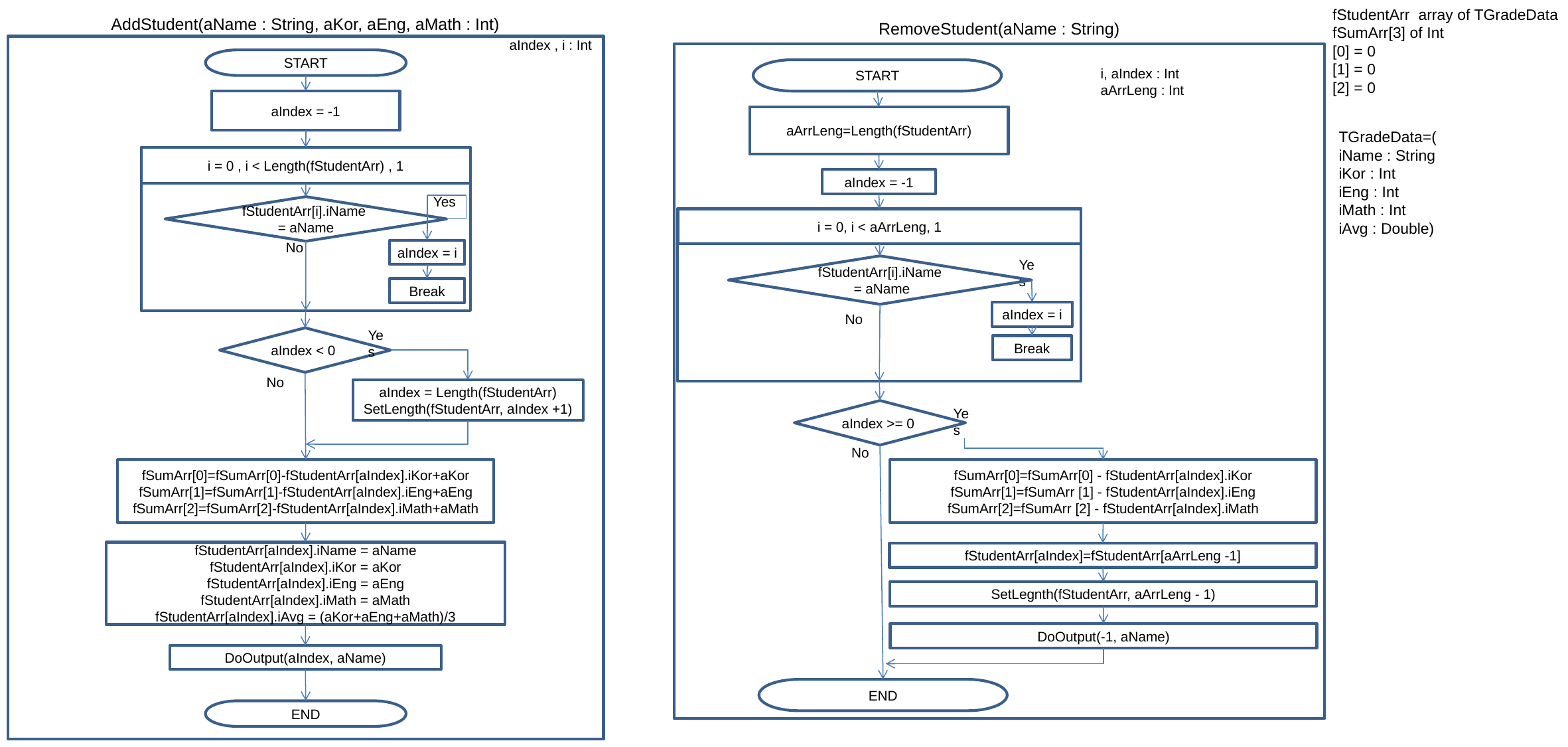

fStudentArr  array of TGradeData
fSumArr[3] of Int
[0] = 0
[1] = 0
[2] = 0
AddStudent(aName : String, aKor, aEng, aMath : Int)

RemoveStudent(aName : String)

aIndex , i : Int
START
START
i, aIndex : Int
aArrLeng : Int
aIndex = -1
aArrLeng=Length(fStudentArr)
TGradeData=(
iName : String
iKor : Int
iEng : Int
iMath : Int
iAvg : Double)

i = 0 , i < Length(fStudentArr) , 1
aIndex = -1
Yes
fStudentArr[i].iName
= aName

i = 0, i < aArrLeng, 1
No
aIndex = i
Yes
fStudentArr[i].iName
 = aName
Break
aIndex = i
No
Yes
aIndex < 0
Break
No
aIndex = Length(fStudentArr)
SetLength(fStudentArr, aIndex +1)
aIndex >= 0
Yes
No
fSumArr[0]=fSumArr[0]-fStudentArr[aIndex].iKor+aKor
fSumArr[1]=fSumArr[1]-fStudentArr[aIndex].iEng+aEng
fSumArr[2]=fSumArr[2]-fStudentArr[aIndex].iMath+aMath
fSumArr[0]=fSumArr[0] - fStudentArr[aIndex].iKor
fSumArr[1]=fSumArr [1] - fStudentArr[aIndex].iEng
fSumArr[2]=fSumArr [2] - fStudentArr[aIndex].iMath
fStudentArr[aIndex].iName = aName
fStudentArr[aIndex].iKor = aKor
fStudentArr[aIndex].iEng = aEng
fStudentArr[aIndex].iMath = aMath
fStudentArr[aIndex].iAvg = (aKor+aEng+aMath)/3
fStudentArr[aIndex]=fStudentArr[aArrLeng -1]
SetLegnth(fStudentArr, aArrLeng - 1)
DoOutput(-1, aName)
DoOutput(aIndex, aName)
END
END